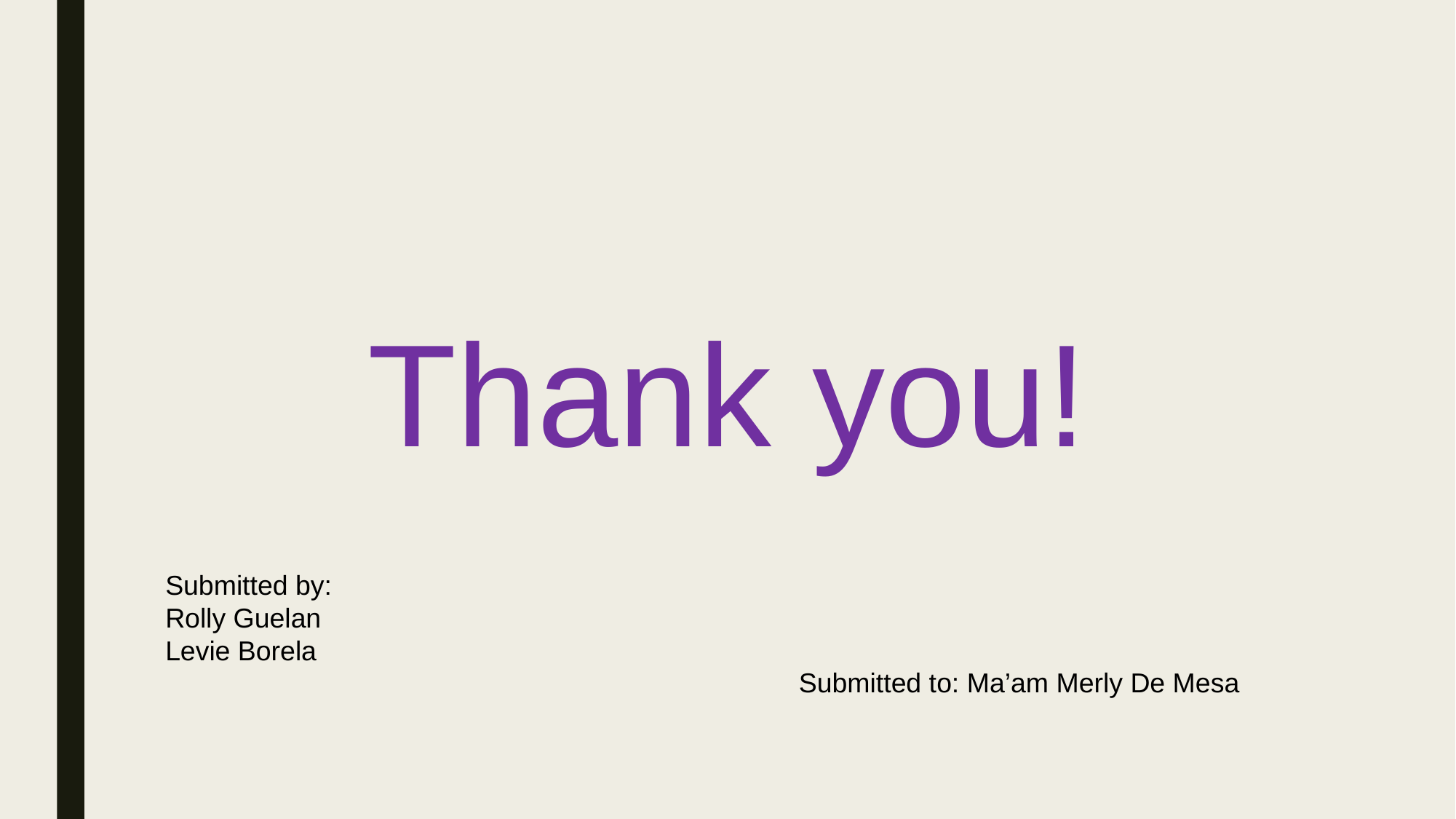

Thank you!
Submitted by:
Rolly Guelan
Levie Borela
Submitted to: Ma’am Merly De Mesa